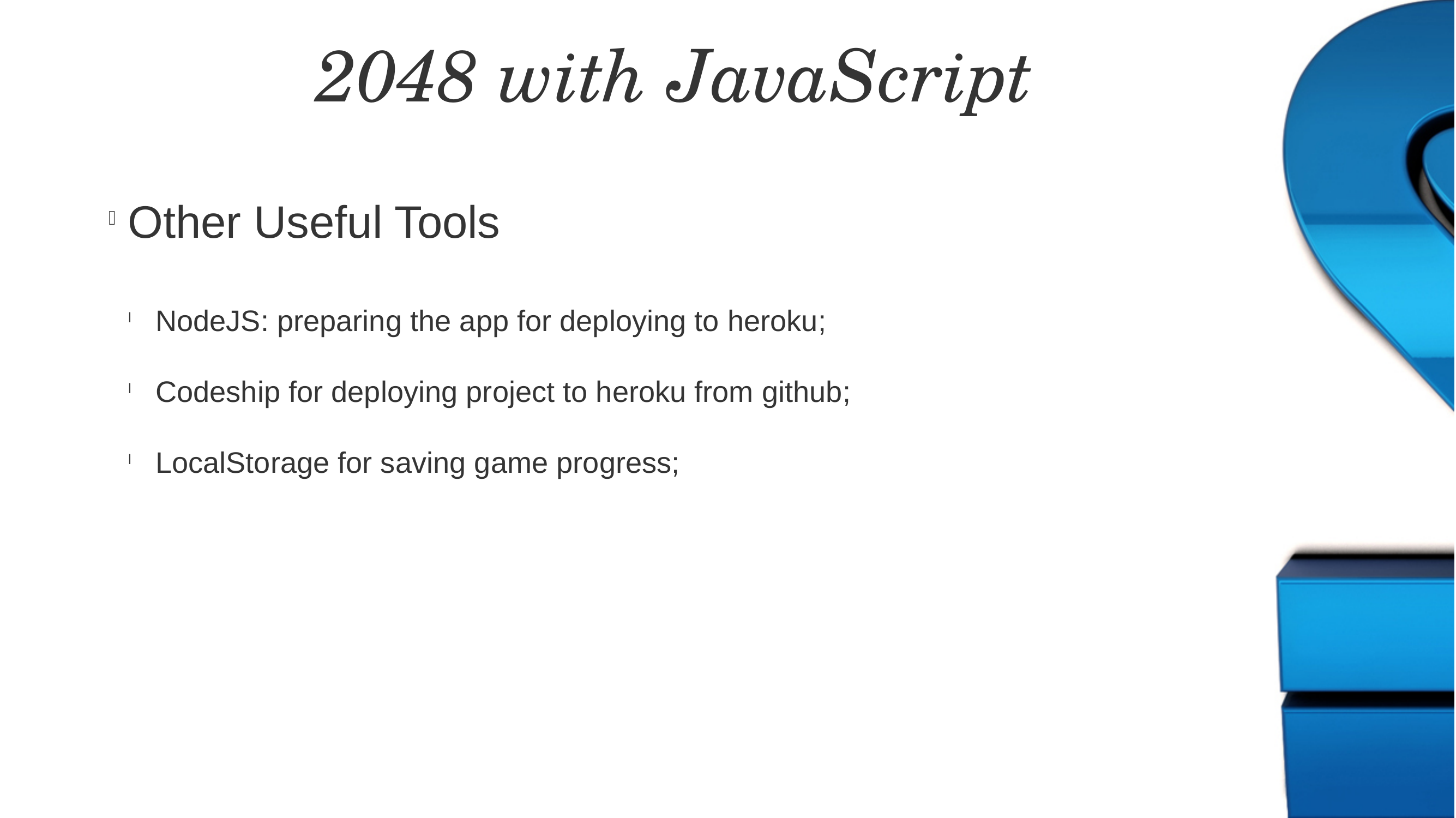

2048 with JavaScript
Other Useful Tools

 NodeJS: preparing the app for deploying to heroku;

 Codeship for deploying project to heroku from github;

 LocalStorage for saving game progress;